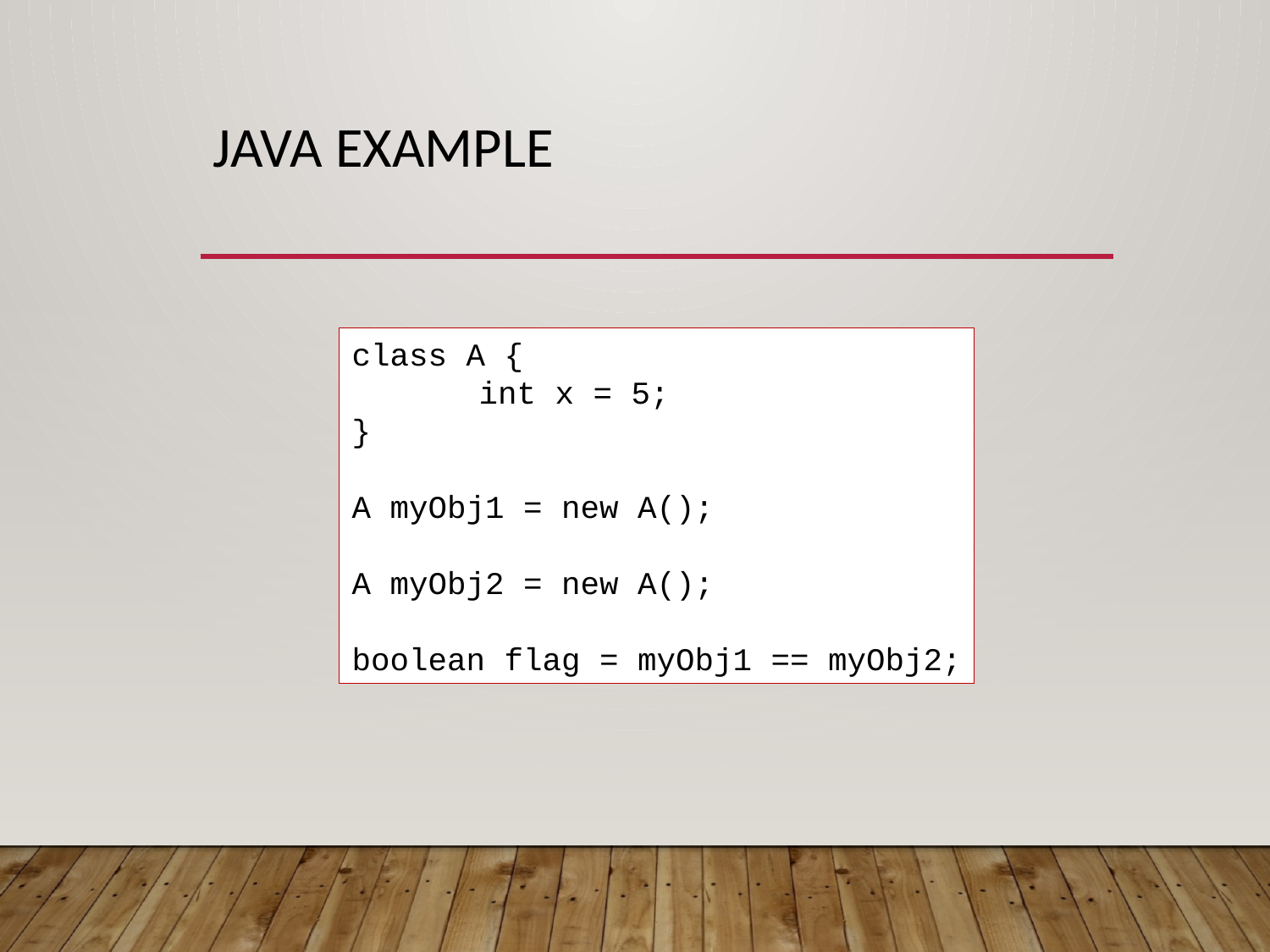

# Java Example
class A {
	int x = 5;
}

A myObj1 = new A();

A myObj2 = new A();

boolean flag = myObj1 == myObj2;